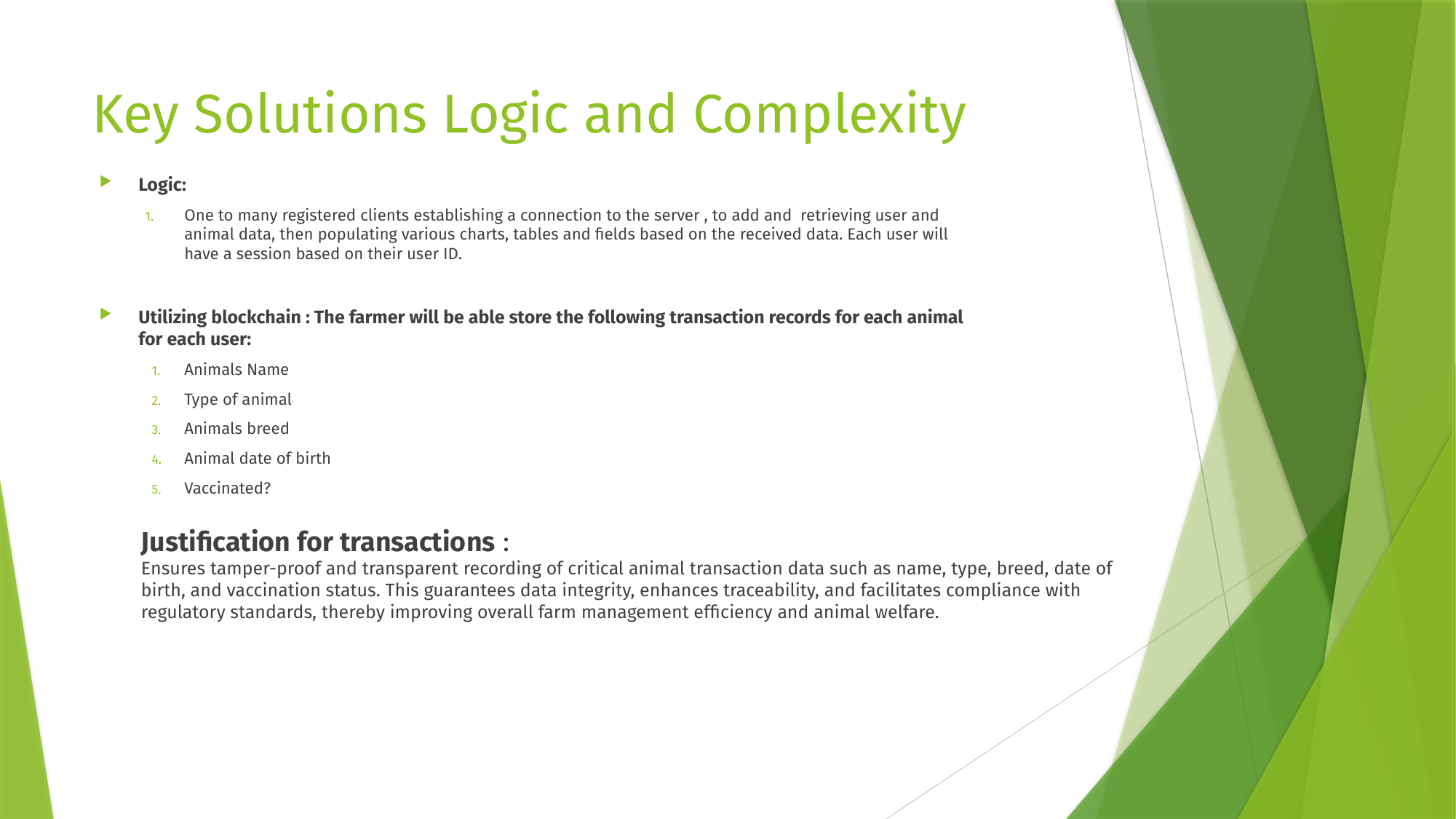

# Key Solutions Logic and Complexity
Logic:
One to many registered clients establishing a connection to the server , to add and  retrieving user and animal data, then populating various charts, tables and fields based on the received data. Each user will have a session based on their user ID.

Utilizing blockchain : The farmer will be able store the following transaction records for each animal for each user:
Animals Name
Type of animal
Animals breed
Animal date of birth
Vaccinated?
Justification for transactions :
Ensures tamper-proof and transparent recording of critical animal transaction data such as name, type, breed, date of birth, and vaccination status. This guarantees data integrity, enhances traceability, and facilitates compliance with regulatory standards, thereby improving overall farm management efficiency and animal welfare.